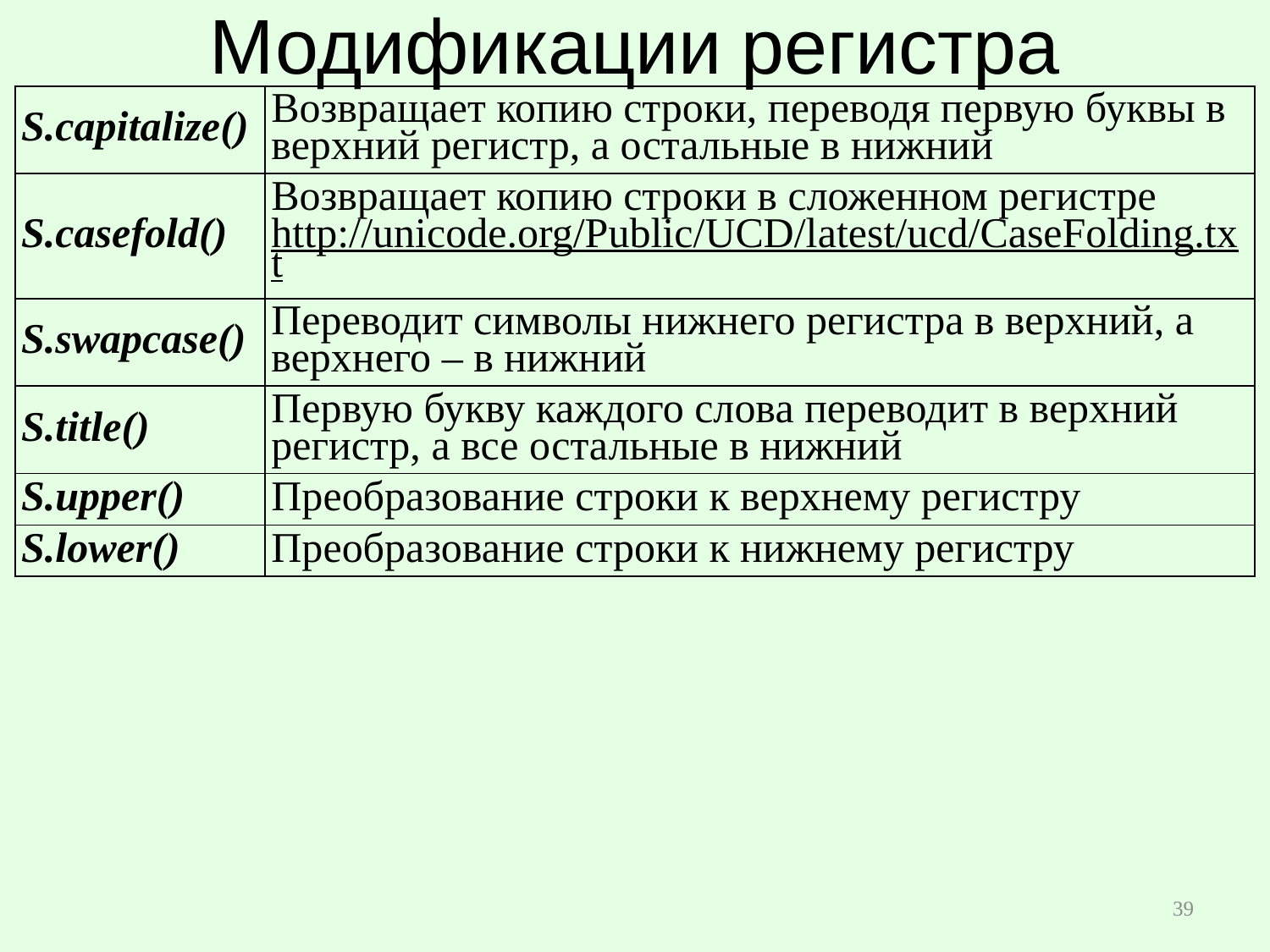

# Модификации регистра
| S.capitalize() | Возвращает копию строки, переводя первую буквы в верхний регистр, а остальные в нижний |
| --- | --- |
| S.casefold() | Возвращает копию строки в сложенном регистре http://unicode.org/Public/UCD/latest/ucd/CaseFolding.txt |
| S.swapcase() | Переводит символы нижнего регистра в верхний, а верхнего – в нижний |
| S.title() | Первую букву каждого слова переводит в верхний регистр, а все остальные в нижний |
| S.upper() | Преобразование строки к верхнему регистру |
| S.lower() | Преобразование строки к нижнему регистру |
39